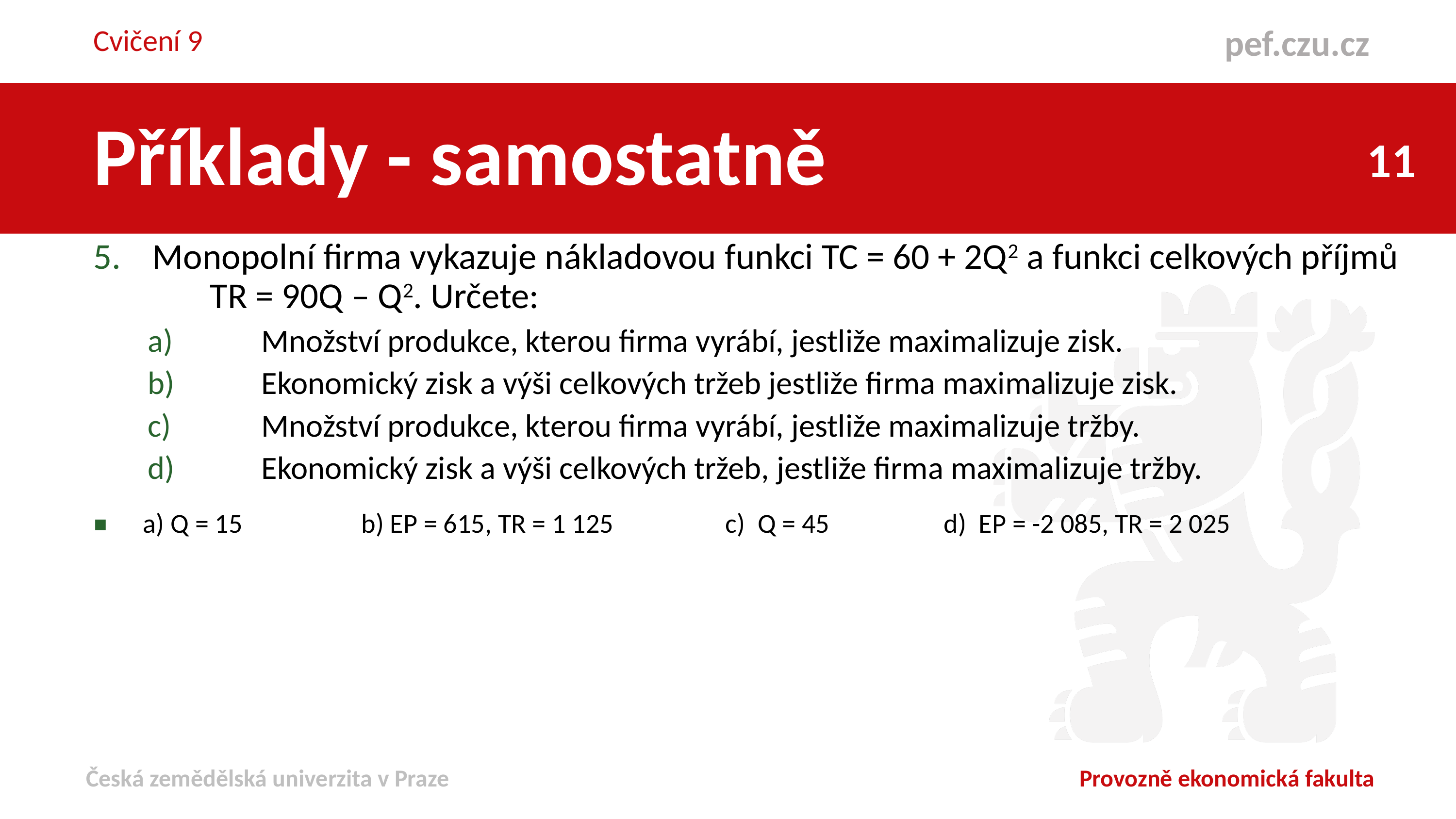

Cvičení 9
Příklady - samostatně
Monopolní firma vykazuje nákladovou funkci TC = 60 + 2Q2 a funkci celkových příjmů           TR = 90Q – Q2. Určete:
	Množství produkce, kterou firma vyrábí, jestliže maximalizuje zisk.
	Ekonomický zisk a výši celkových tržeb jestliže firma maximalizuje zisk.
	Množství produkce, kterou firma vyrábí, jestliže maximalizuje tržby.
	Ekonomický zisk a výši celkových tržeb, jestliže firma maximalizuje tržby.

a) Q = 15		b) EP = 615, TR = 1 125		c)  Q = 45		d)  EP = -2 085, TR = 2 025